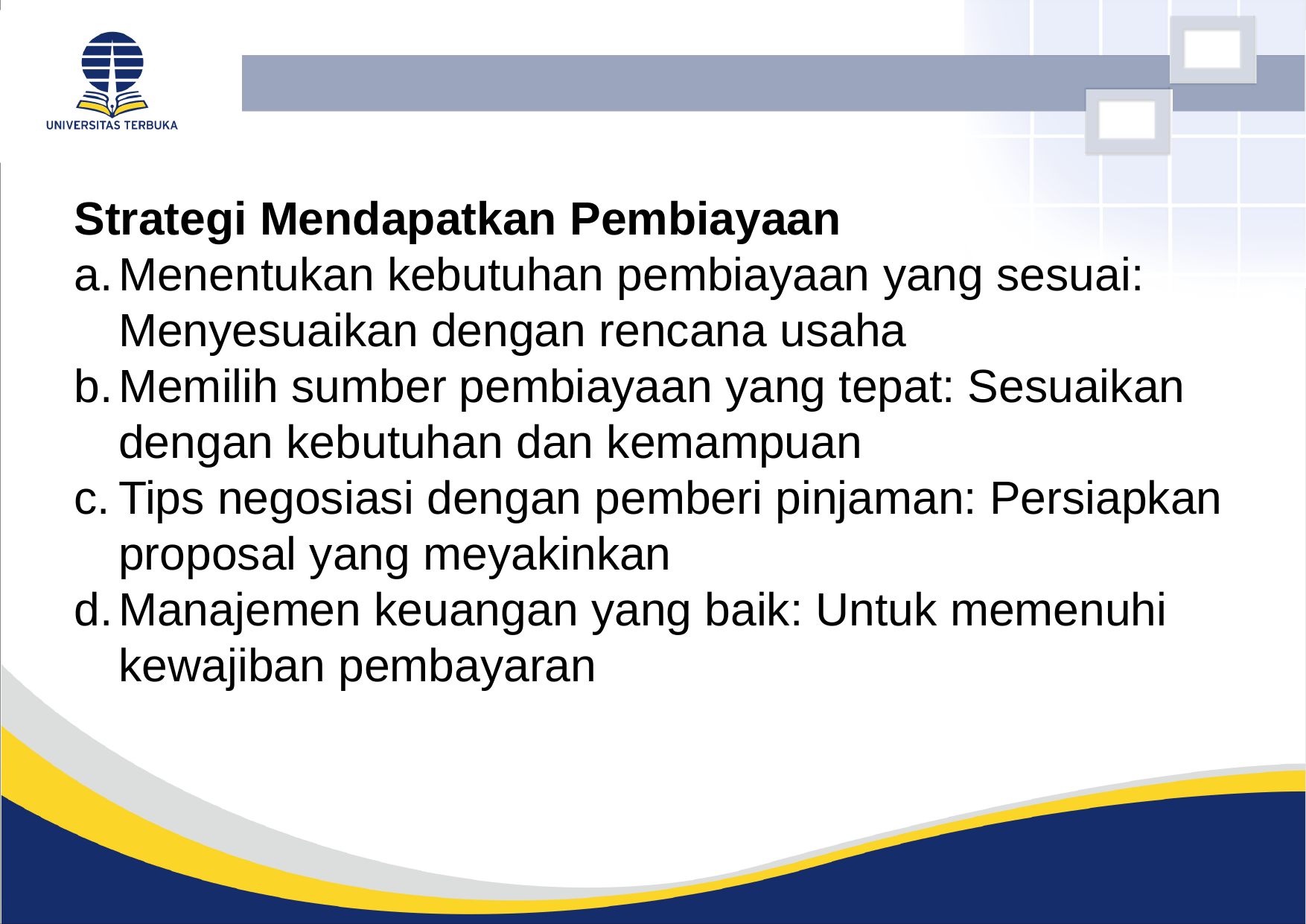

Strategi Mendapatkan Pembiayaan
Menentukan kebutuhan pembiayaan yang sesuai: Menyesuaikan dengan rencana usaha
Memilih sumber pembiayaan yang tepat: Sesuaikan dengan kebutuhan dan kemampuan
Tips negosiasi dengan pemberi pinjaman: Persiapkan proposal yang meyakinkan
Manajemen keuangan yang baik: Untuk memenuhi kewajiban pembayaran